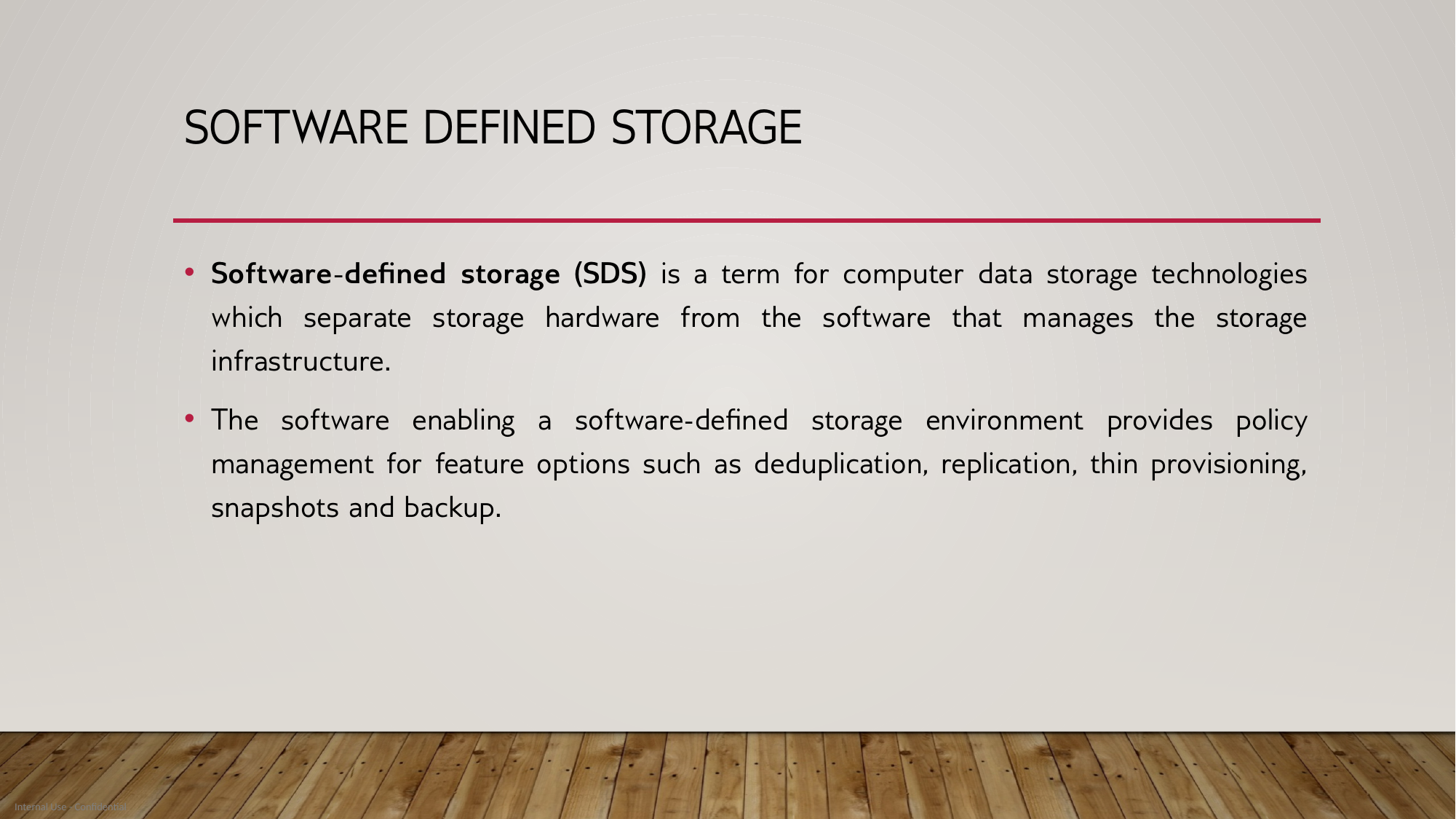

# Software defined storage
Software-defined storage (SDS) is a term for computer data storage technologies which separate storage hardware from the software that manages the storage infrastructure.
The software enabling a software-defined storage environment provides policy management for feature options such as deduplication, replication, thin provisioning, snapshots and backup.